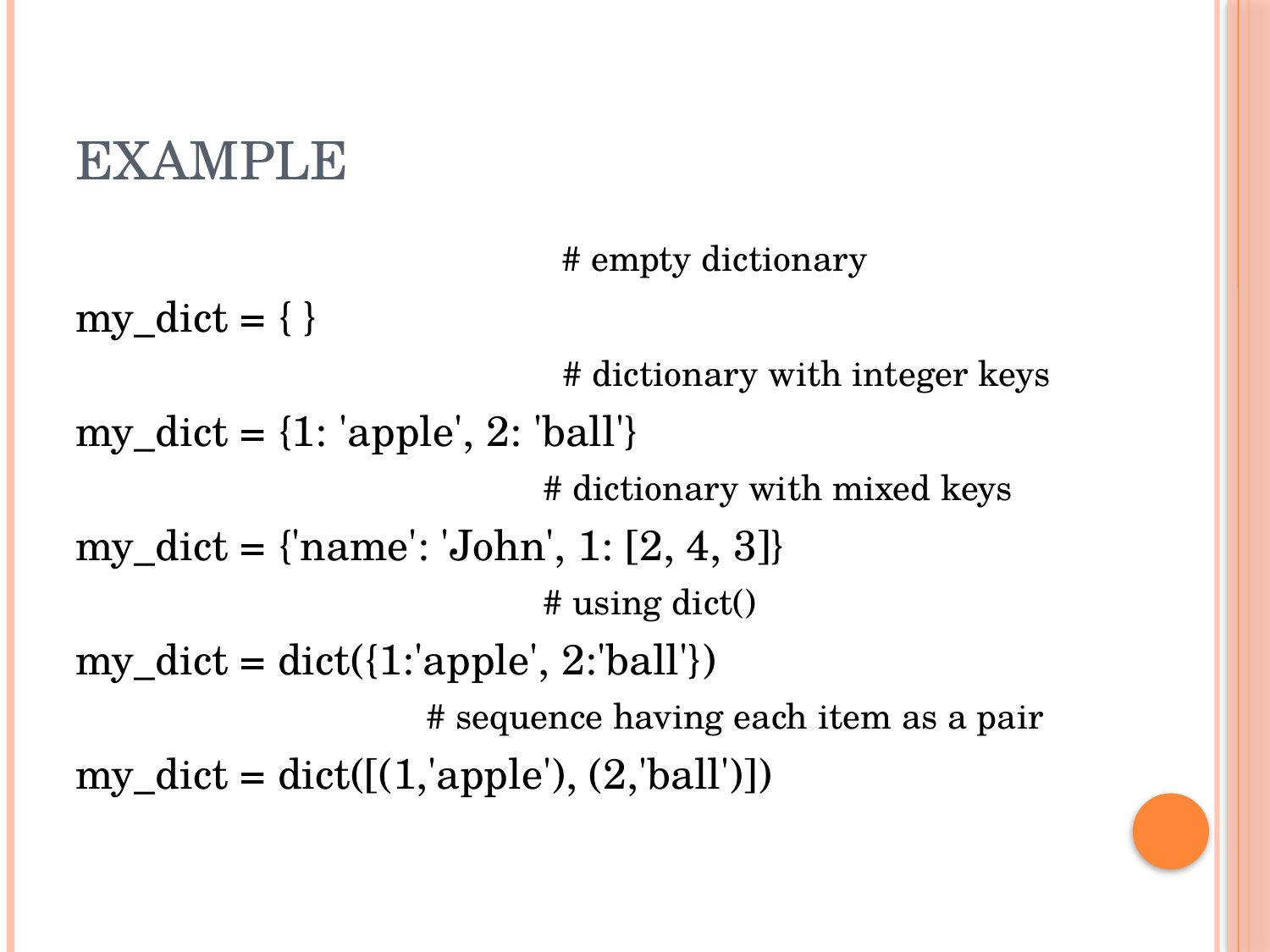

# Example
                                         # empty dictionary
my_dict = { }
                                                  # dictionary with integer keys
my_dict = {1: 'apple', 2: 'ball'}
                                                # dictionary with mixed keys
my_dict = {'name': 'John', 1: [2, 4, 3]}
                                                # using dict()
my_dict = dict({1:'apple', 2:'ball'})
                                    # sequence having each item as a pair
my_dict = dict([(1,'apple'), (2,'ball')])